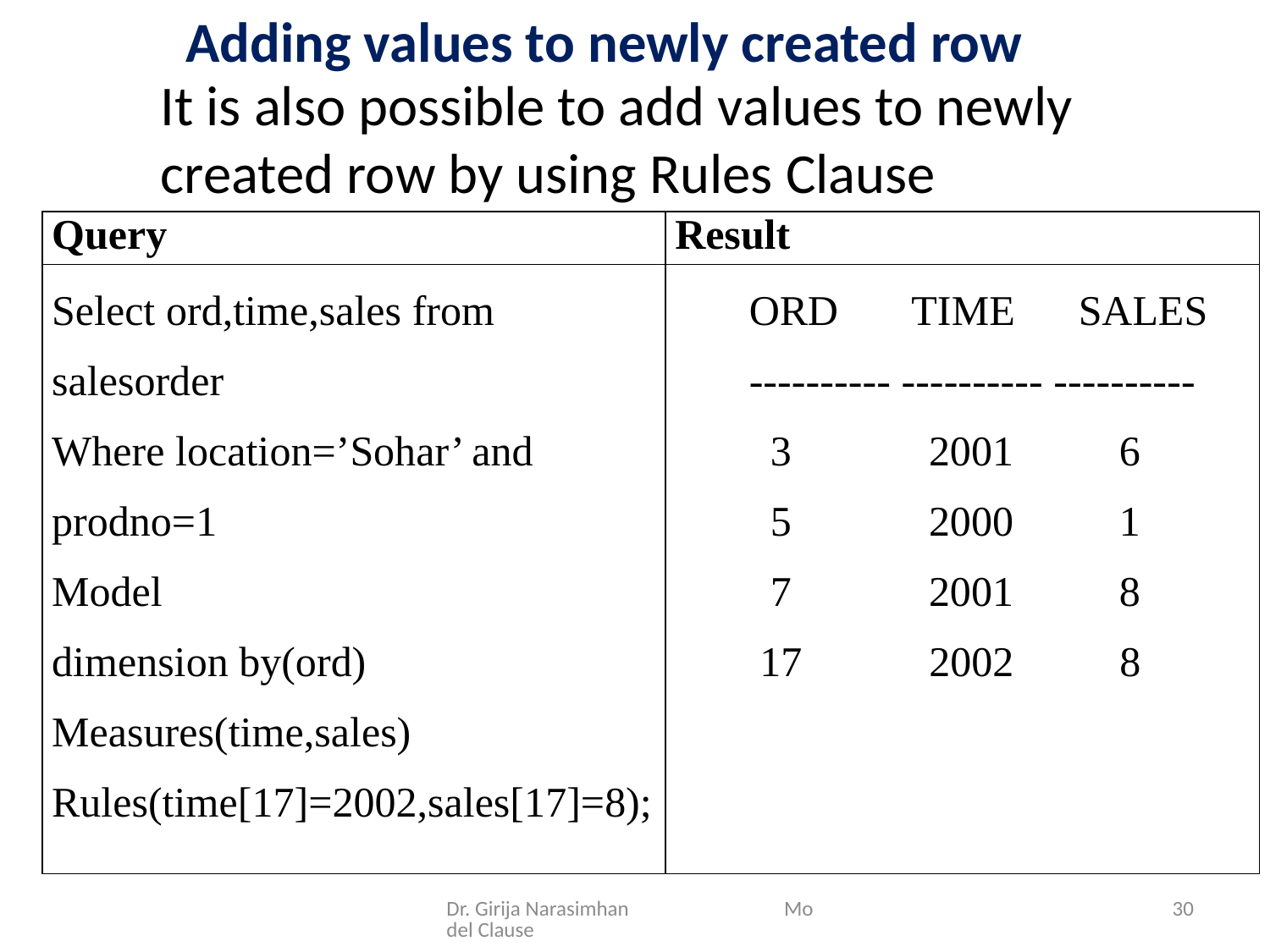

Adding values to newly created row
It is also possible to add values to newly created row by using Rules Clause
| Query | Result |
| --- | --- |
| Select ord,time,sales from salesorder Where location=’Sohar’ and prodno=1 Model dimension by(ord) Measures(time,sales) Rules(time[17]=2002,sales[17]=8); | ORD TIME SALES ---------- ---------- ---------- 3 2001 6 5 2000 1 7 2001 8 17 2002 8 |
Dr. Girija Narasimhan                                Model Clause
30